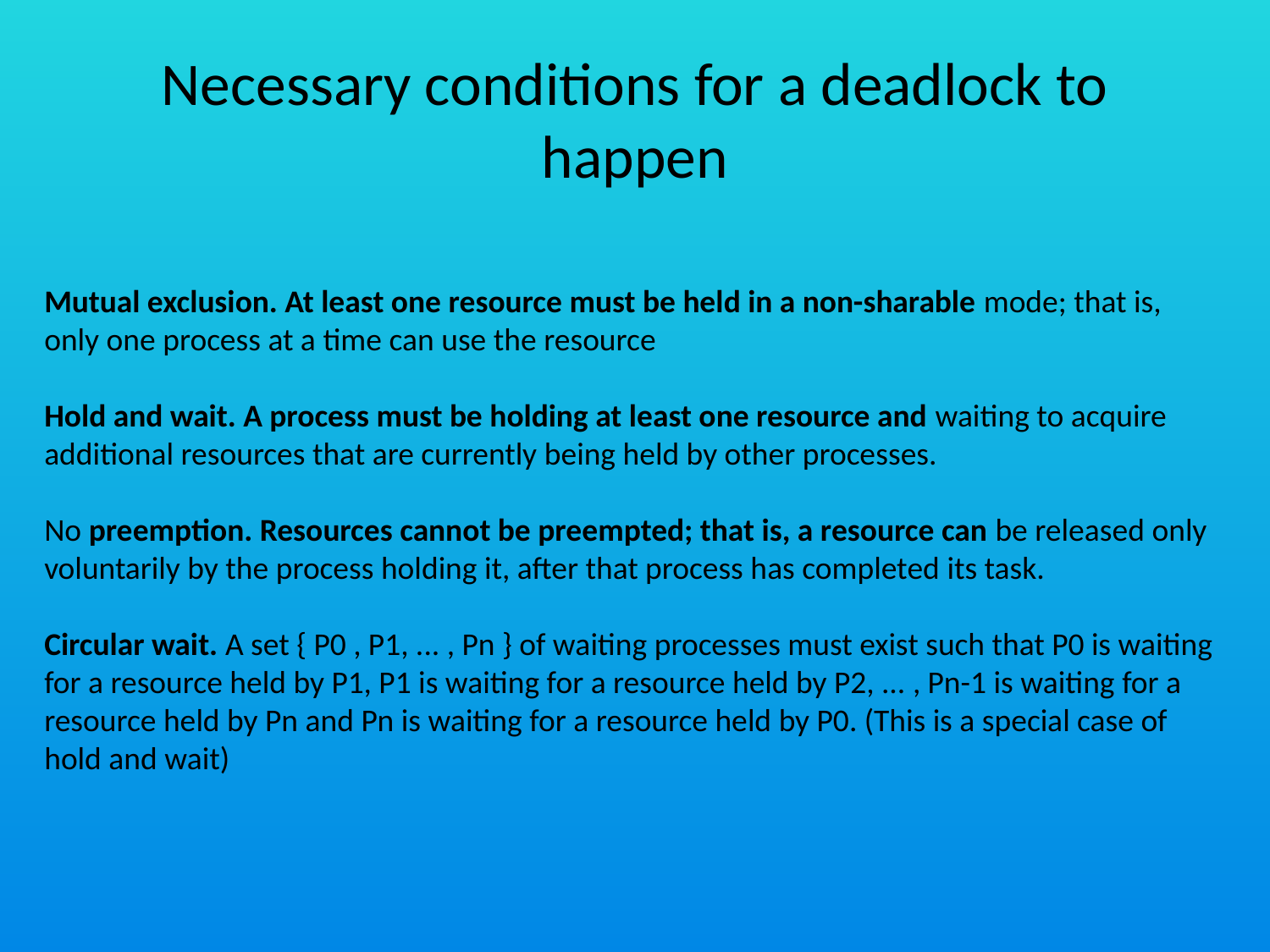

# Necessary conditions for a deadlock to happen
Mutual exclusion. At least one resource must be held in a non-sharable mode; that is, only one process at a time can use the resource

Hold and wait. A process must be holding at least one resource and waiting to acquire additional resources that are currently being held by other processes.

No preemption. Resources cannot be preempted; that is, a resource can be released only voluntarily by the process holding it, after that process has completed its task.

Circular wait. A set { P0 , P1, ... , Pn } of waiting processes must exist such that P0 is waiting for a resource held by P1, P1 is waiting for a resource held by P2, ... , Pn-1 is waiting for a resource held by Pn and Pn is waiting for a resource held by P0. (This is a special case of hold and wait)